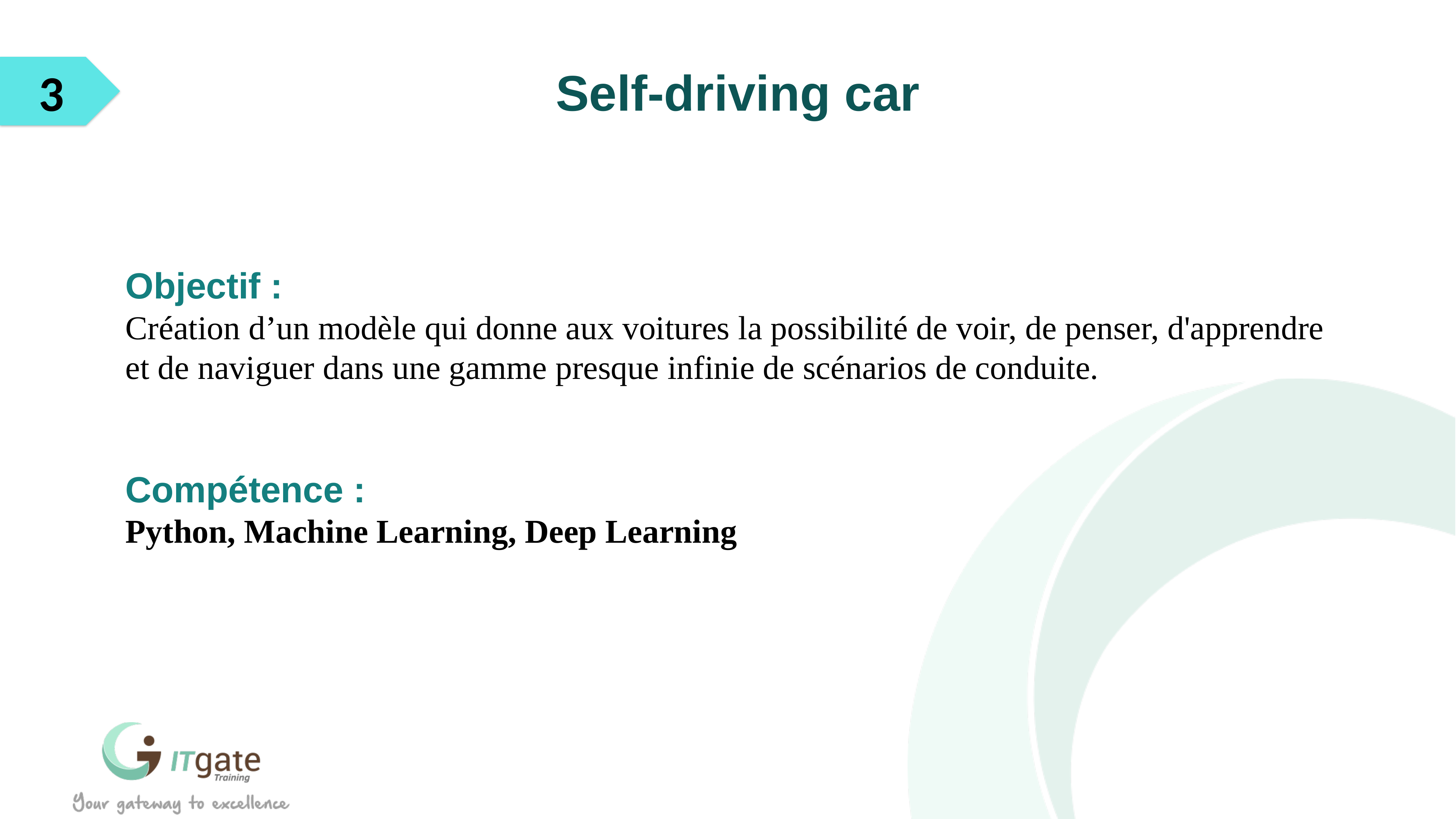

3
Self-driving car
Objectif :
Création d’un modèle qui donne aux voitures la possibilité de voir, de penser, d'apprendre et de naviguer dans une gamme presque infinie de scénarios de conduite.

Compétence :
Python, Machine Learning, Deep Learning